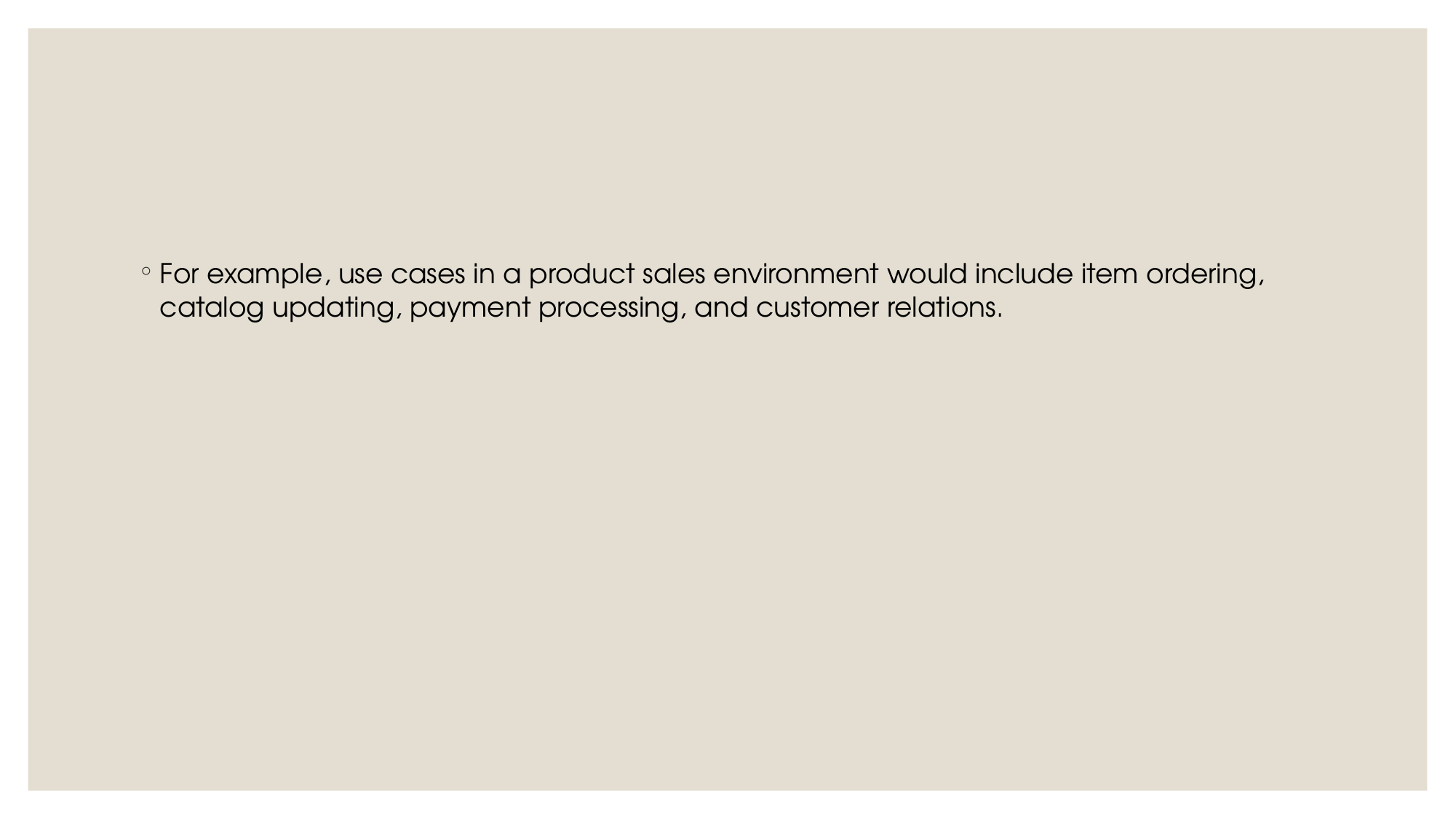

For example, use cases in a product sales environment would include item ordering, catalog updating, payment processing, and customer relations.